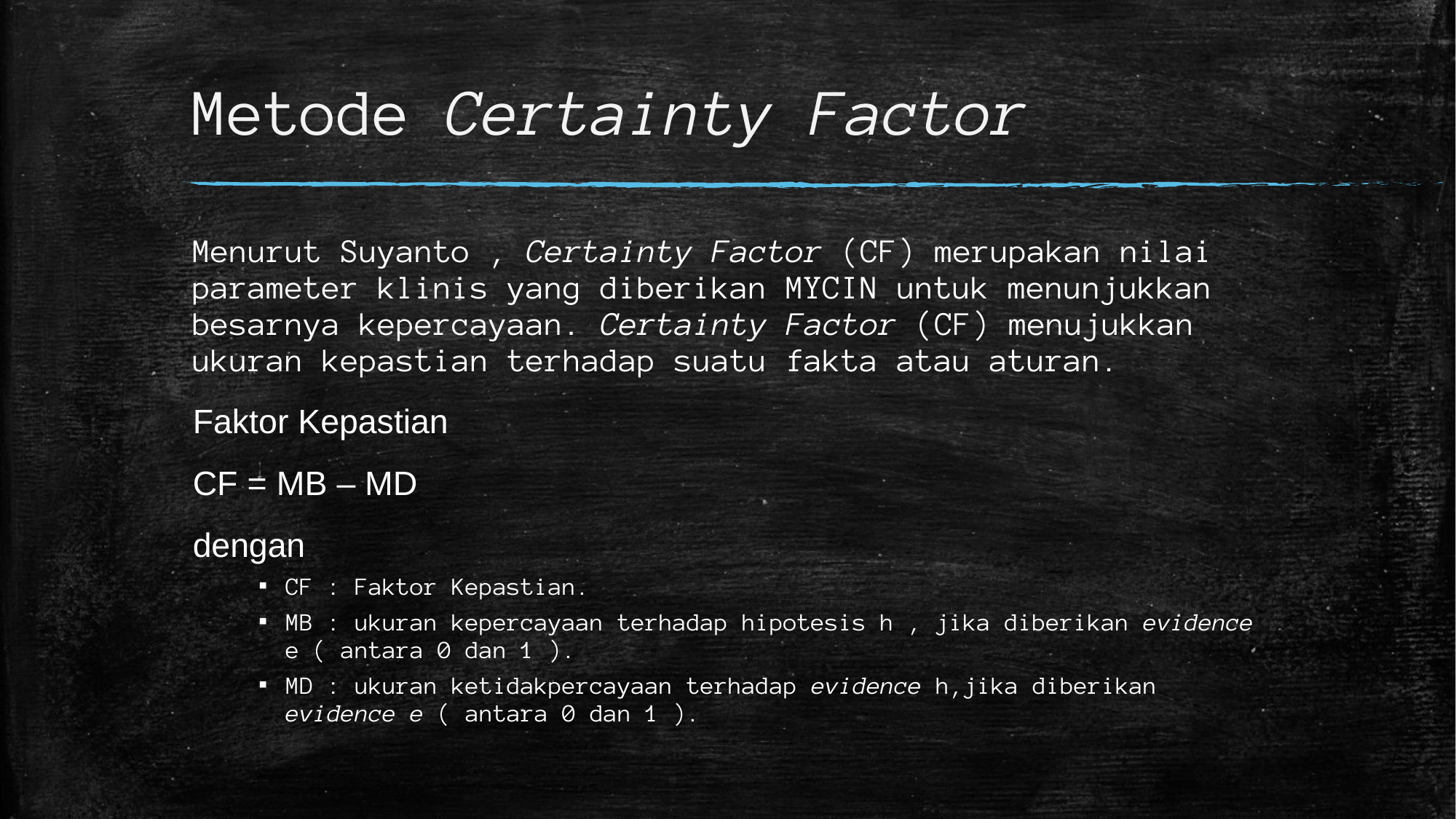

# Metode Certainty Factor

Menurut Suyanto , Certainty Factor (CF) merupakan nilai parameter klinis yang diberikan MYCIN untuk menunjukkan besarnya kepercayaan. Certainty Factor (CF) menujukkan ukuran kepastian terhadap suatu fakta atau aturan.
Faktor Kepastian
CF = MB – MD
dengan
CF : Faktor Kepastian.
MB : ukuran kepercayaan terhadap hipotesis h , jika diberikan evidence e ( antara 0 dan 1 ).
MD : ukuran ketidakpercayaan terhadap evidence h,jika diberikan evidence e ( antara 0 dan 1 ).